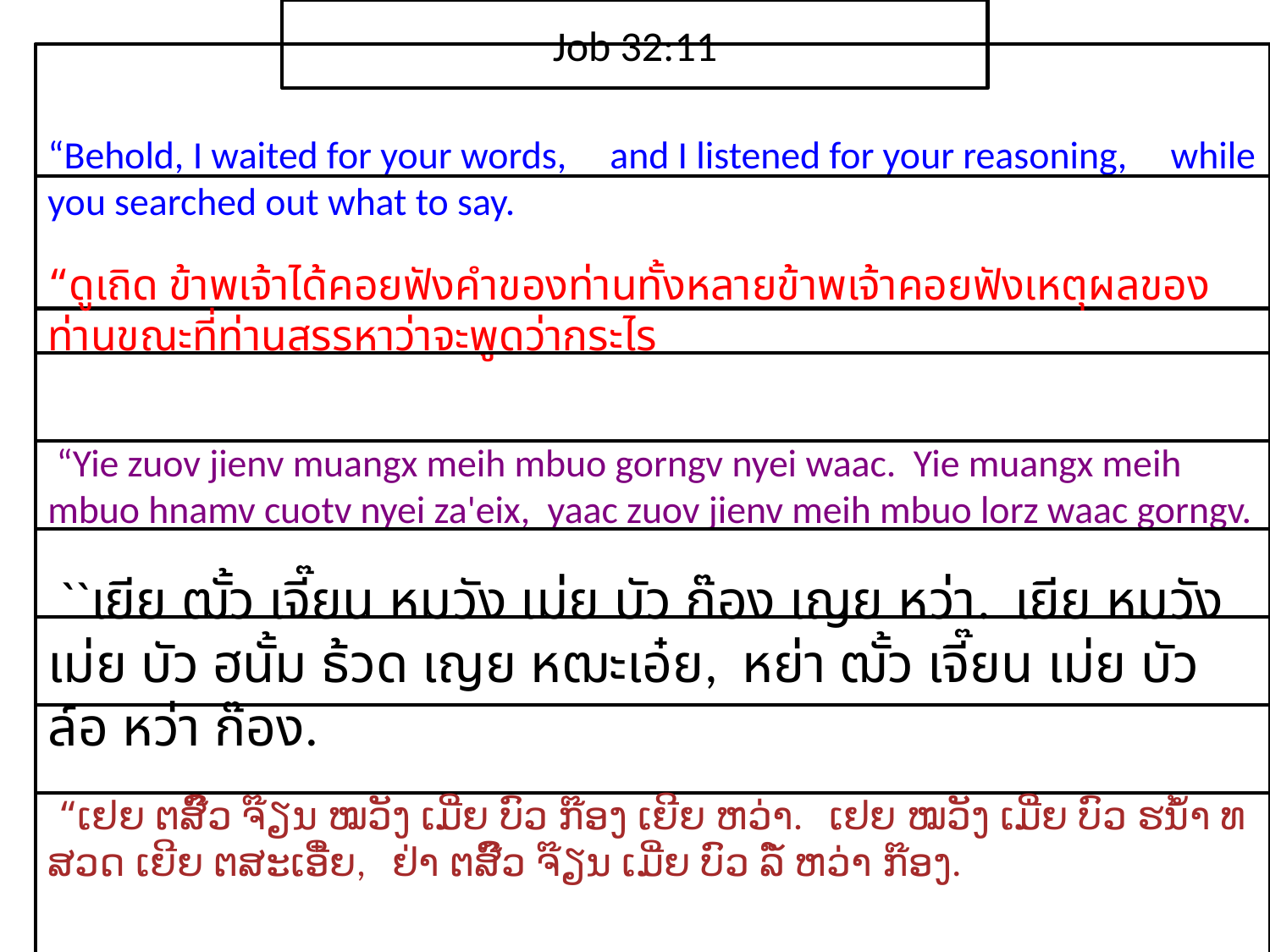

Job 32:11
“Behold, I waited for your words,     and I listened for your reasoning,     while you searched out what to say.
“ดู​เถิด ข้าพเจ้า​ได้​คอย​ฟัง​คำ​ของ​ท่าน​ทั้ง​หลายข้าพเจ้า​คอย​ฟัง​เหตุผล​ของ​ท่านขณะที่​ท่าน​สรร​หา​ว่า​จะ​พูด​ว่า​กระไร
 “Yie zuov jienv muangx meih mbuo gorngv nyei waac.  Yie muangx meih mbuo hnamv cuotv nyei za'eix,  yaac zuov jienv meih mbuo lorz waac gorngv.
 ``เยีย ฒั้ว เจี๊ยน หมวัง เม่ย บัว ก๊อง เญย หว่า.  เยีย หมวัง เม่ย บัว ฮนั้ม ธ้วด เญย หฒะเอ๋ย,  หย่า ฒั้ว เจี๊ยน เม่ย บัว ล์อ หว่า ก๊อง.
 “ເຢຍ ຕສົ໊ວ ຈ໊ຽນ ໝວັງ ເມີ່ຍ ບົວ ກ໊ອງ ເຍີຍ ຫວ່າ.   ເຢຍ ໝວັງ ເມີ່ຍ ບົວ ຮນ້ຳ ທສວດ ເຍີຍ ຕສະເອີ໋ຍ,   ຢ່າ ຕສົ໊ວ ຈ໊ຽນ ເມີ່ຍ ບົວ ລໍ໌ ຫວ່າ ກ໊ອງ.